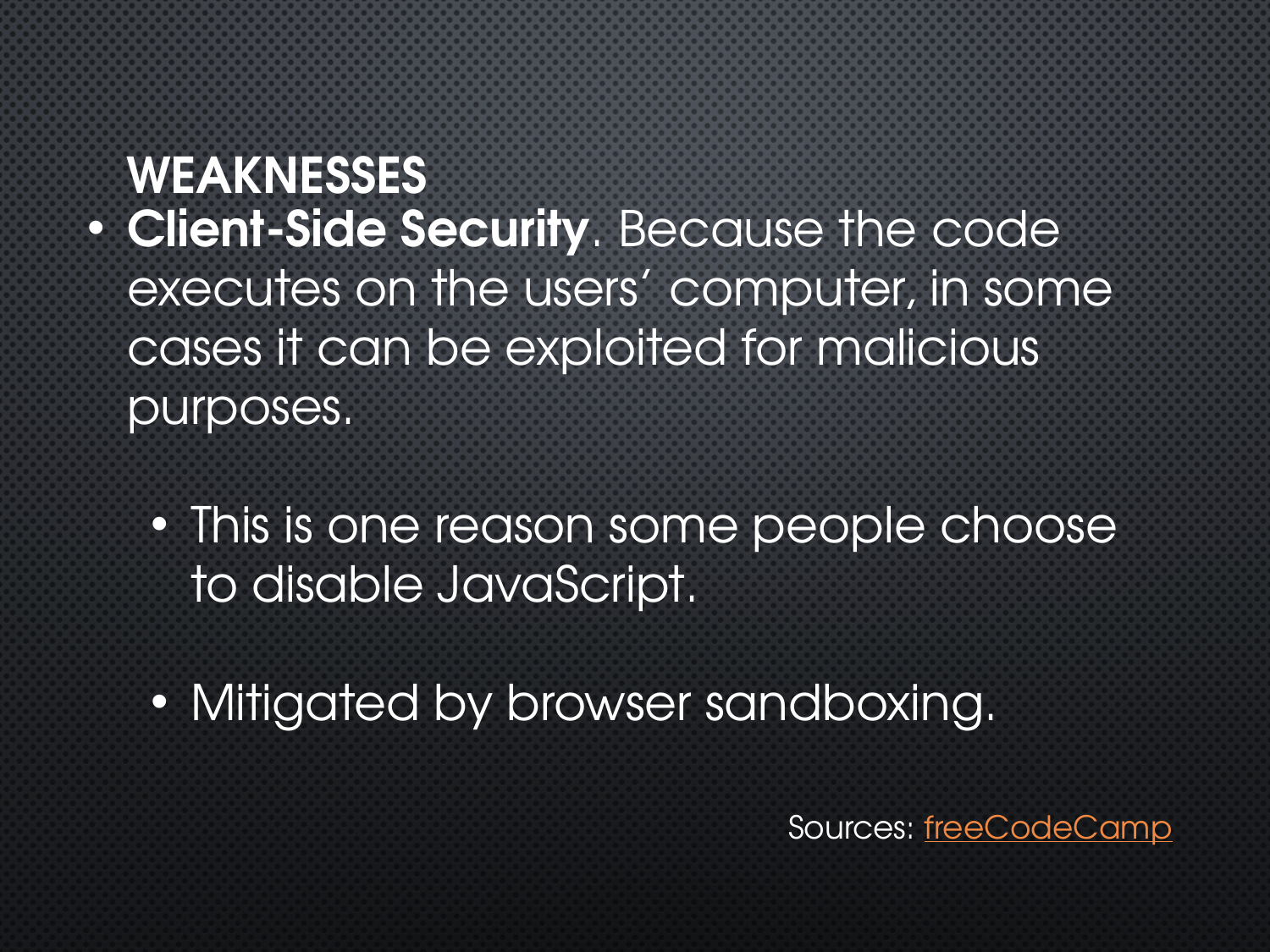

# Weaknesses
Client-Side Security. Because the code executes on the users’ computer, in some cases it can be exploited for malicious purposes.

This is one reason some people choose to disable JavaScript.

Mitigated by browser sandboxing.

Sources: freeCodeCamp